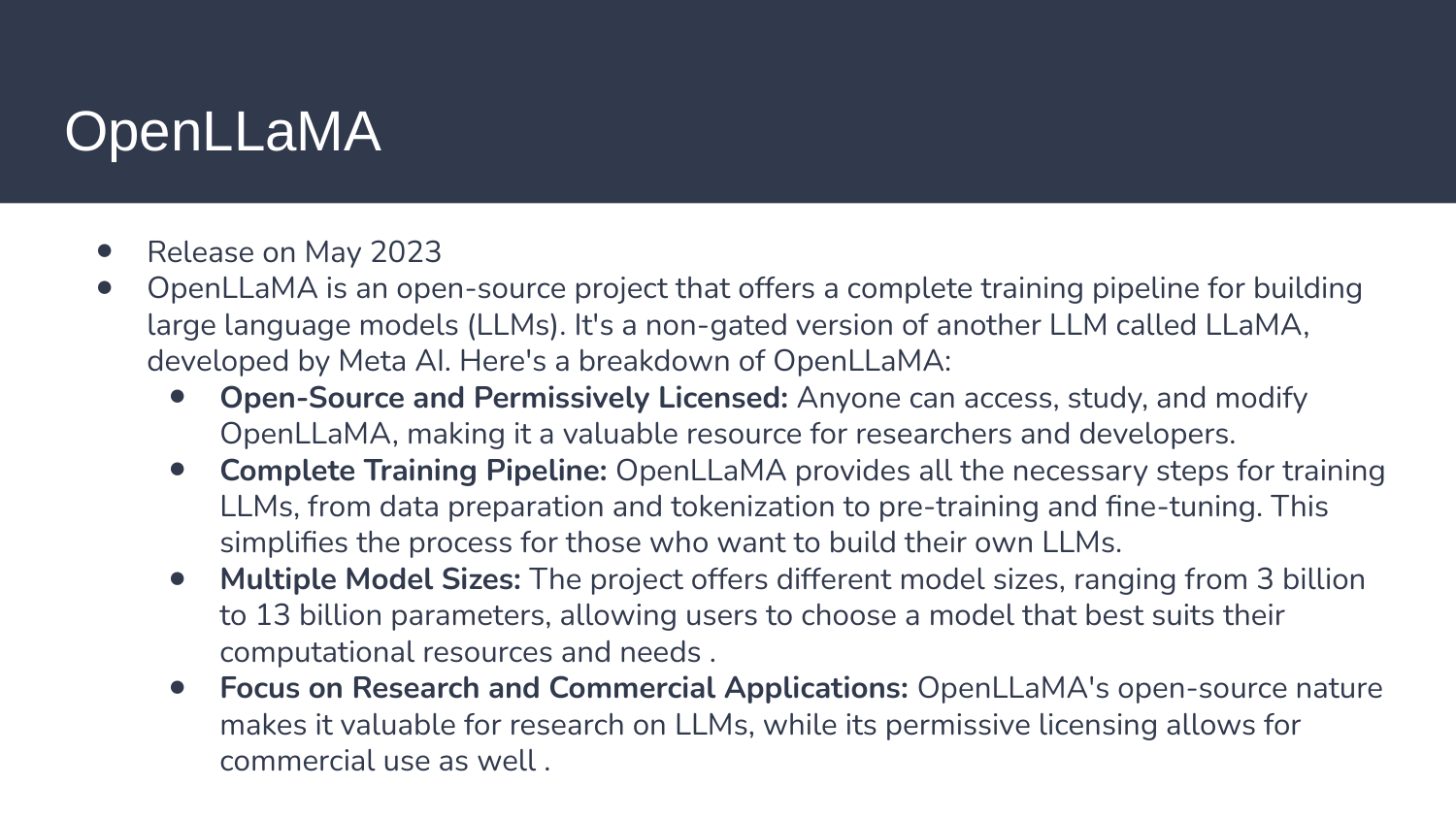

# OpenLLaMA
Release on May 2023
OpenLLaMA is an open-source project that offers a complete training pipeline for building large language models (LLMs). It's a non-gated version of another LLM called LLaMA, developed by Meta AI. Here's a breakdown of OpenLLaMA:
Open-Source and Permissively Licensed: Anyone can access, study, and modify OpenLLaMA, making it a valuable resource for researchers and developers.
Complete Training Pipeline: OpenLLaMA provides all the necessary steps for training LLMs, from data preparation and tokenization to pre-training and fine-tuning. This simplifies the process for those who want to build their own LLMs.
Multiple Model Sizes: The project offers different model sizes, ranging from 3 billion to 13 billion parameters, allowing users to choose a model that best suits their computational resources and needs .
Focus on Research and Commercial Applications: OpenLLaMA's open-source nature makes it valuable for research on LLMs, while its permissive licensing allows for commercial use as well .